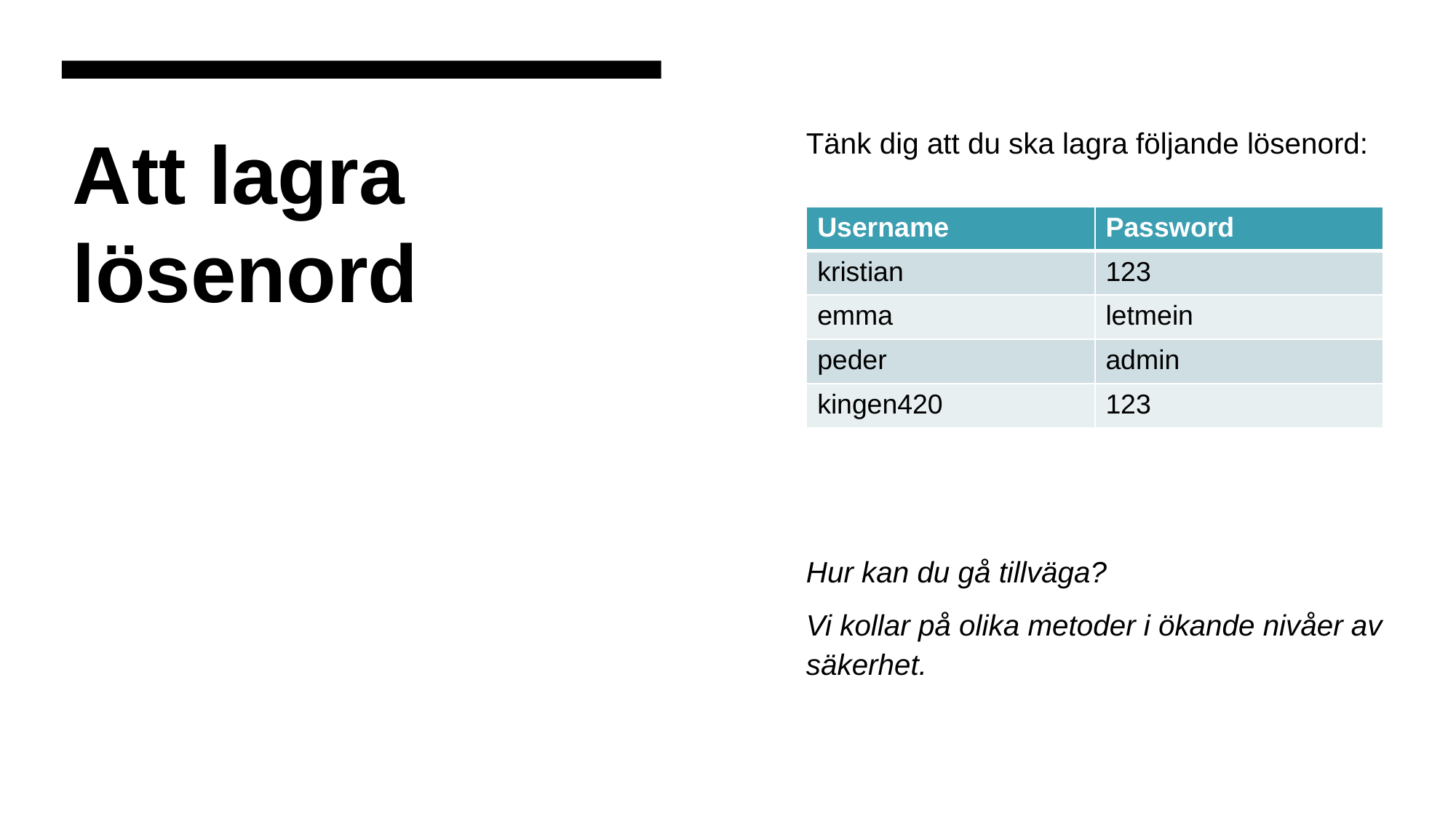

Tänk dig att du ska lagra följande lösenord:

Hur kan du gå tillväga?
Vi kollar på olika metoder i ökande nivåer av säkerhet.
# Att lagra lösenord
| Username | Password |
| --- | --- |
| kristian | 123 |
| emma | letmein |
| peder | admin |
| kingen420 | 123 |